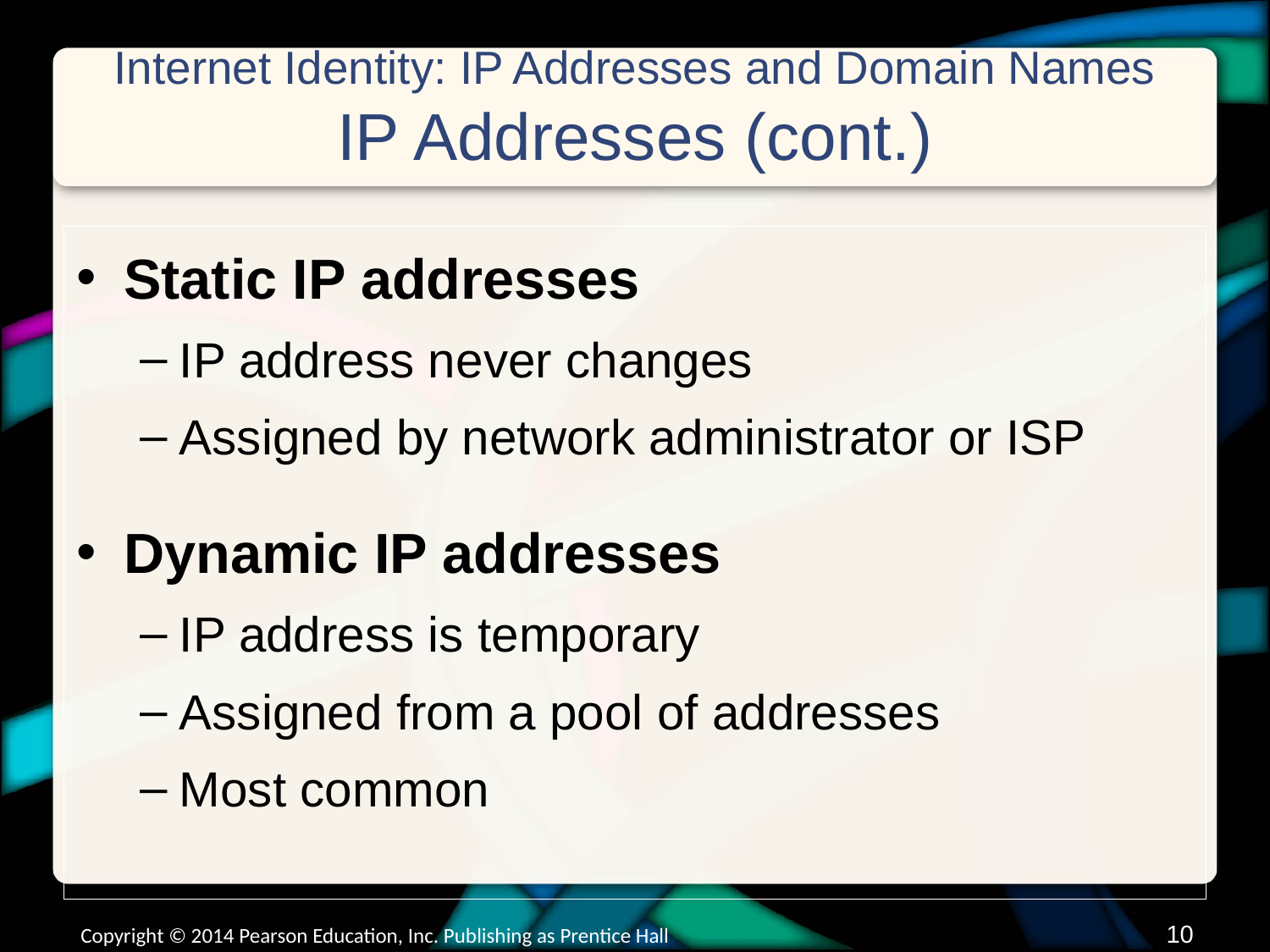

# Internet Identity: IP Addresses and Domain Names IP Addresses (cont.)
Static IP addresses
IP address never changes
Assigned by network administrator or ISP
Dynamic IP addresses
IP address is temporary
Assigned from a pool of addresses
Most common
10
Copyright © 2014 Pearson Education, Inc. Publishing as Prentice Hall